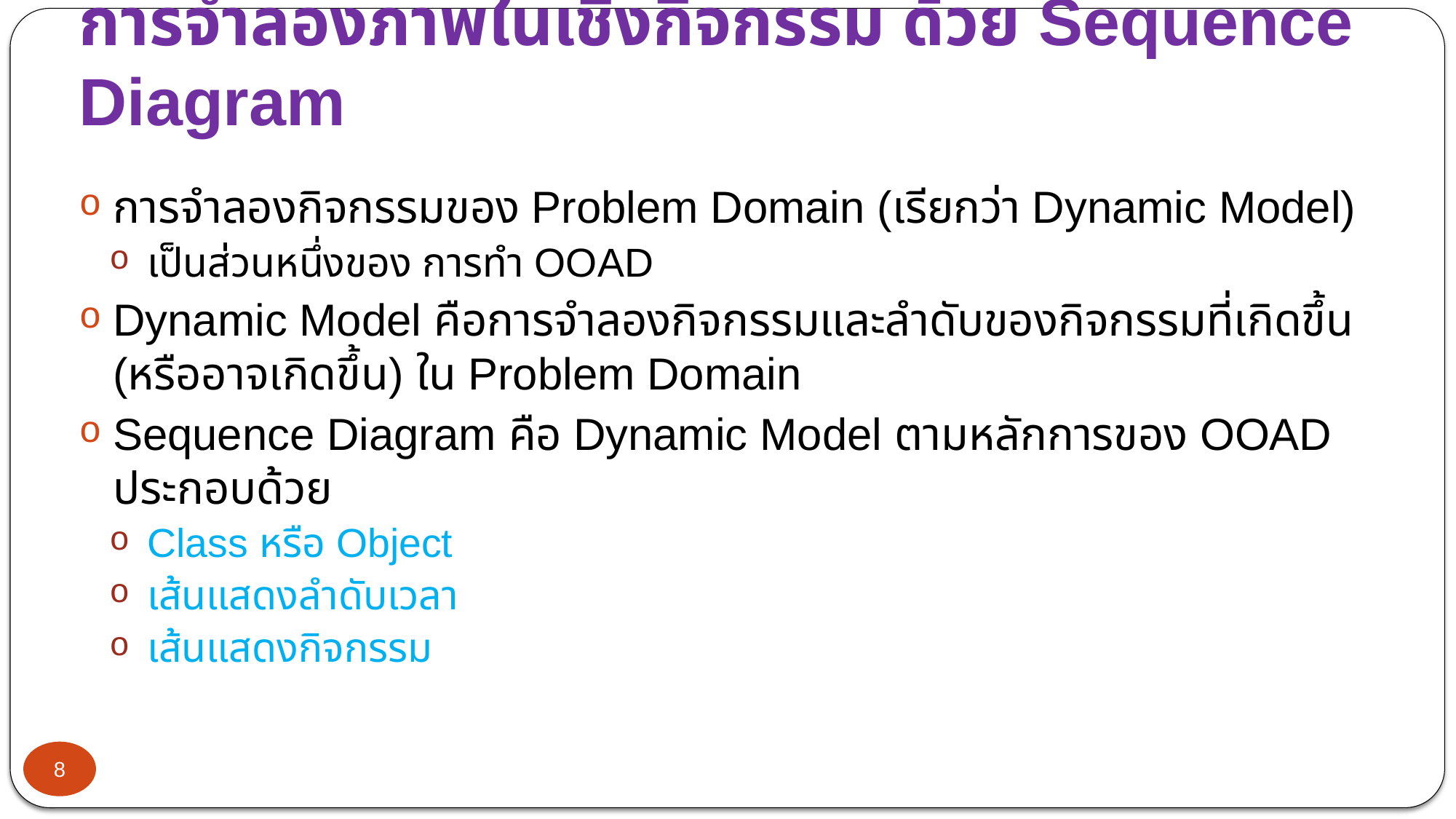

# การจำลองภาพในเชิงกิจกรรม ด้วย Sequence Diagram
การจำลองกิจกรรมของ Problem Domain (เรียกว่า Dynamic Model)
เป็นส่วนหนึ่งของ การทำ OOAD
Dynamic Model คือการจำลองกิจกรรมและลำดับของกิจกรรมที่เกิดขึ้น (หรืออาจเกิดขึ้น) ใน Problem Domain
Sequence Diagram คือ Dynamic Model ตามหลักการของ OOAD  ประกอบด้วย
Class หรือ Object
เส้นแสดงลำดับเวลา
เส้นแสดงกิจกรรม
8